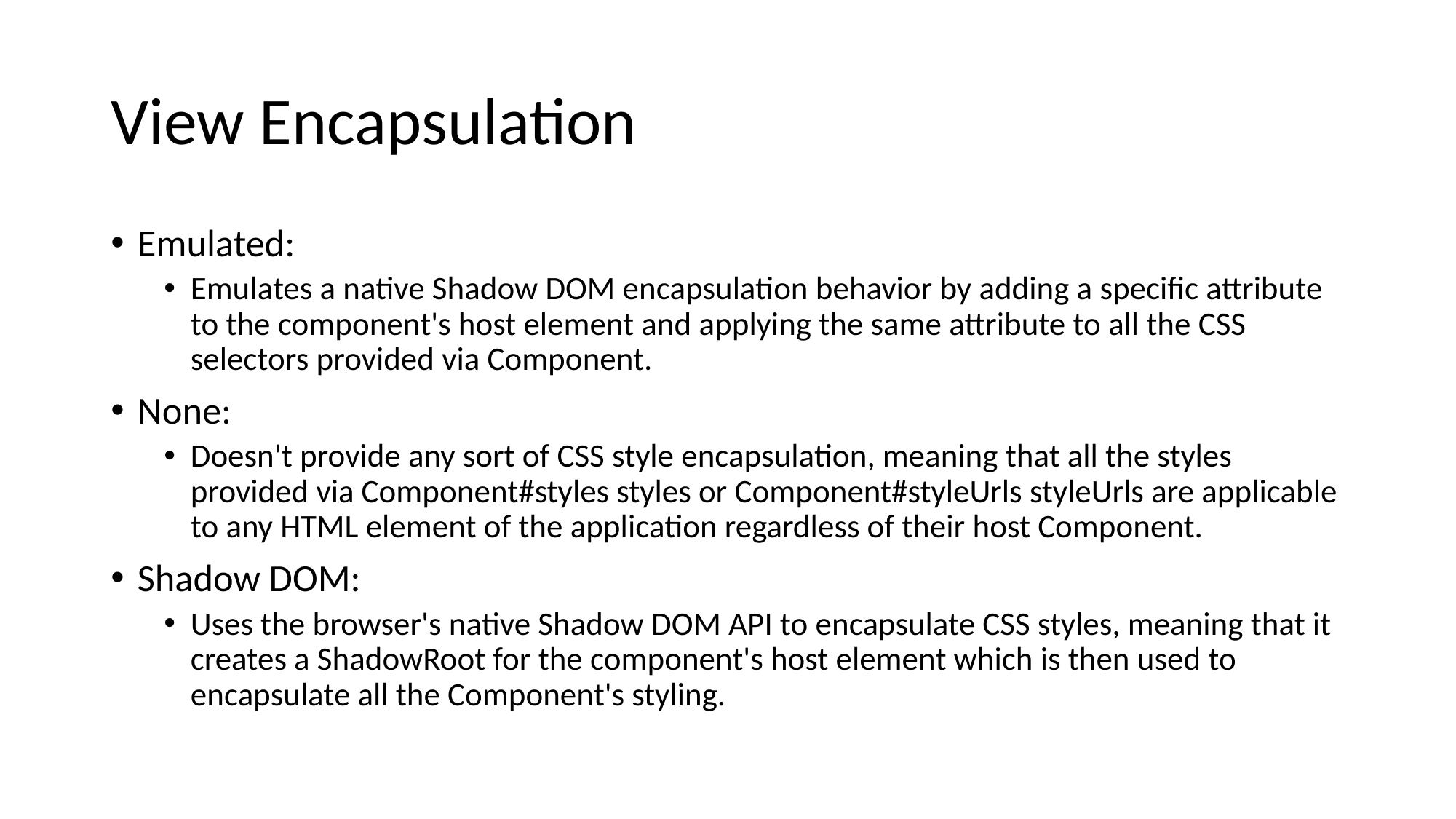

# View Encapsulation
Emulated:
Emulates a native Shadow DOM encapsulation behavior by adding a specific attribute to the component's host element and applying the same attribute to all the CSS selectors provided via Component.
None:
Doesn't provide any sort of CSS style encapsulation, meaning that all the styles provided via Component#styles styles or Component#styleUrls styleUrls are applicable to any HTML element of the application regardless of their host Component.
Shadow DOM:
Uses the browser's native Shadow DOM API to encapsulate CSS styles, meaning that it creates a ShadowRoot for the component's host element which is then used to encapsulate all the Component's styling.